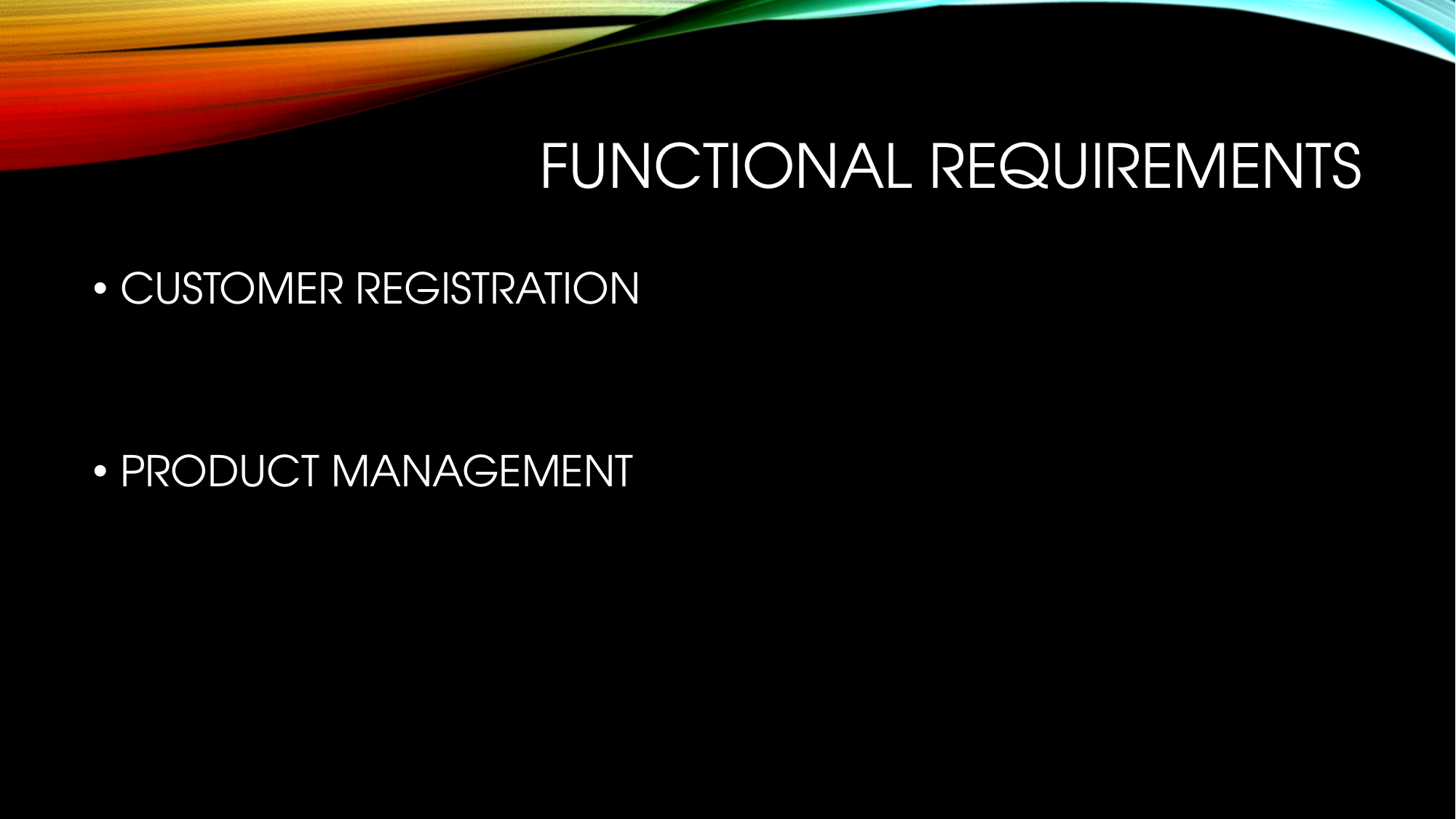

# FUNCTIONAL REQUIREMENTS
CUSTOMER REGISTRATION

PRODUCT MANAGEMENT